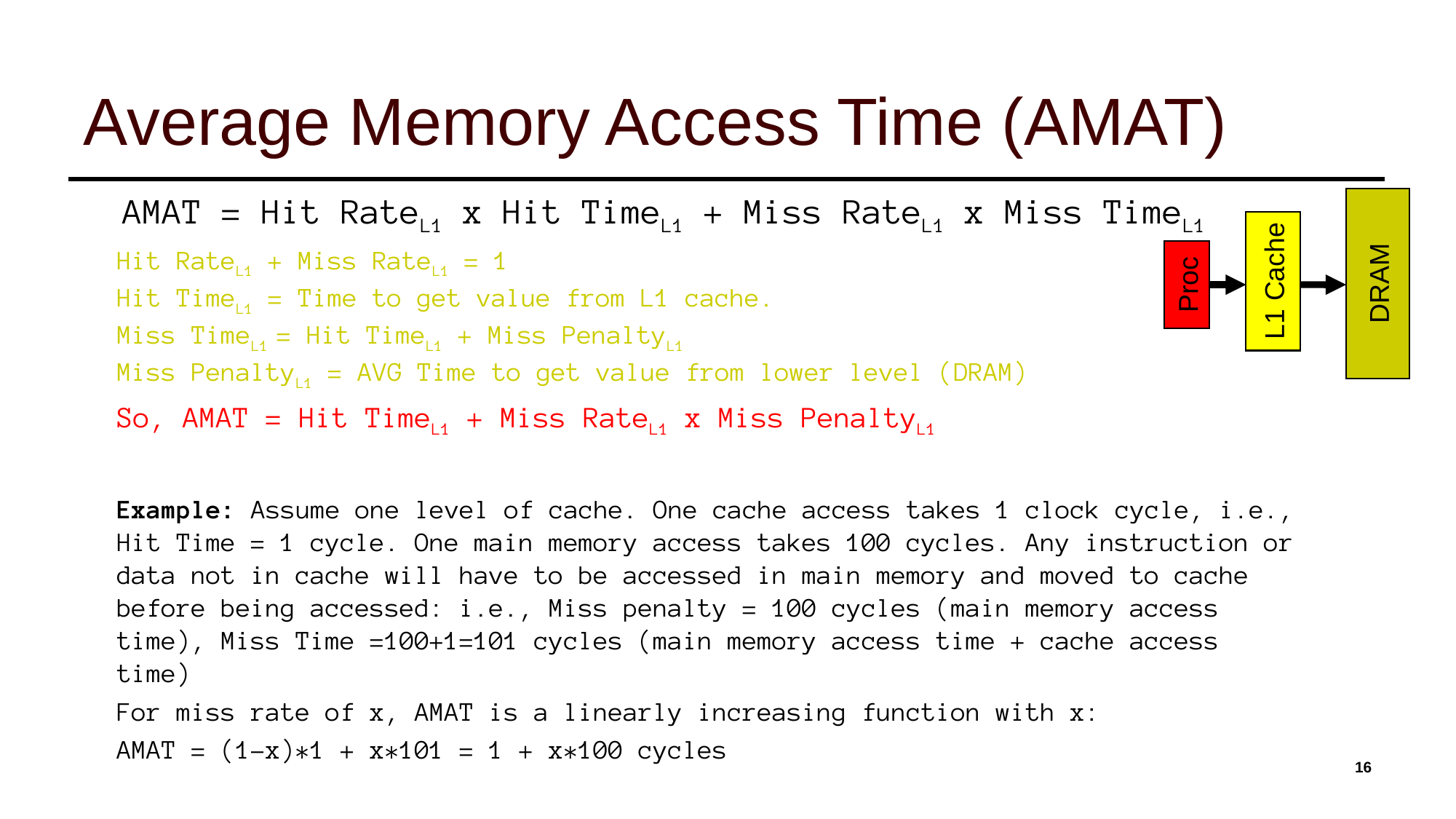

# Average Memory Access Time (AMAT)
Proc

L1 Cache

DRAM
  AMAT = Hit RateL1 x Hit TimeL1 + Miss RateL1 x Miss TimeL1
Hit RateL1 + Miss RateL1 = 1
Hit TimeL1 = Time to get value from L1 cache.
Miss TimeL1 = Hit TimeL1 + Miss PenaltyL1
Miss PenaltyL1 = AVG Time to get value from lower level (DRAM)
So, AMAT = Hit TimeL1 + Miss RateL1 x Miss PenaltyL1

Example: Assume one level of cache. One cache access takes 1 clock cycle, i.e., Hit Time = 1 cycle. One main memory access takes 100 cycles. Any instruction or data not in cache will have to be accessed in main memory and moved to cache before being accessed: i.e., Miss penalty = 100 cycles (main memory access time), Miss Time =100+1=101 cycles (main memory access time + cache access time)
For miss rate of x, AMAT is a linearly increasing function with x:
AMAT = (1-x)*1 + x*101 = 1 + x*100 cycles
16